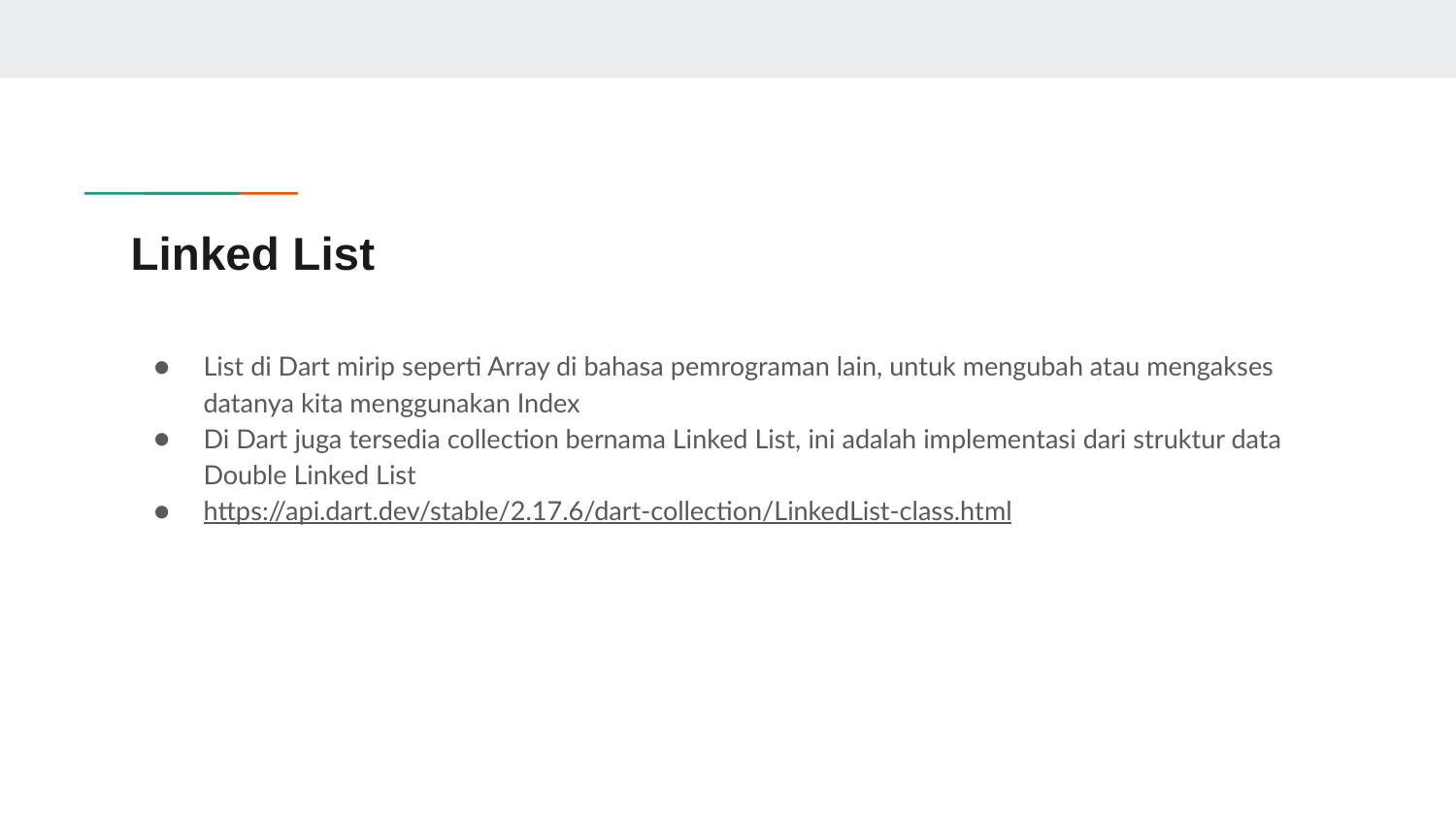

# Linked List
List di Dart mirip seperti Array di bahasa pemrograman lain, untuk mengubah atau mengakses datanya kita menggunakan Index
Di Dart juga tersedia collection bernama Linked List, ini adalah implementasi dari struktur data Double Linked List
https://api.dart.dev/stable/2.17.6/dart-collection/LinkedList-class.html